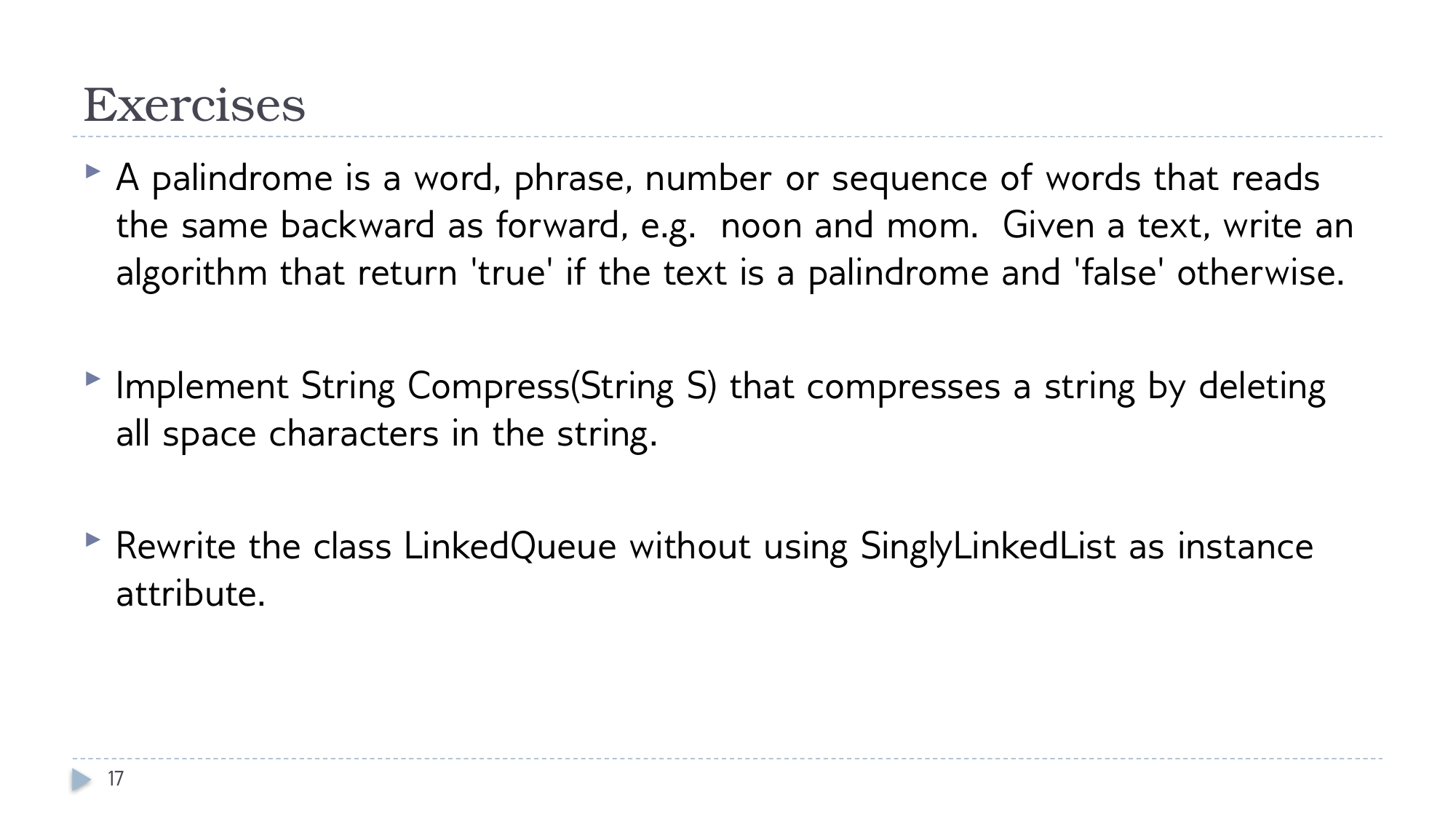

# Exercises
A palindrome is a word, phrase, number or sequence of words that reads the same backward as forward, e.g.  noon and mom.  Given a text, write an algorithm that return 'true' if the text is a palindrome and 'false' otherwise.

Implement String Compress(String S) that compresses a string by deleting all space characters in the string.

Rewrite the class LinkedQueue without using SinglyLinkedList as instance attribute.

17